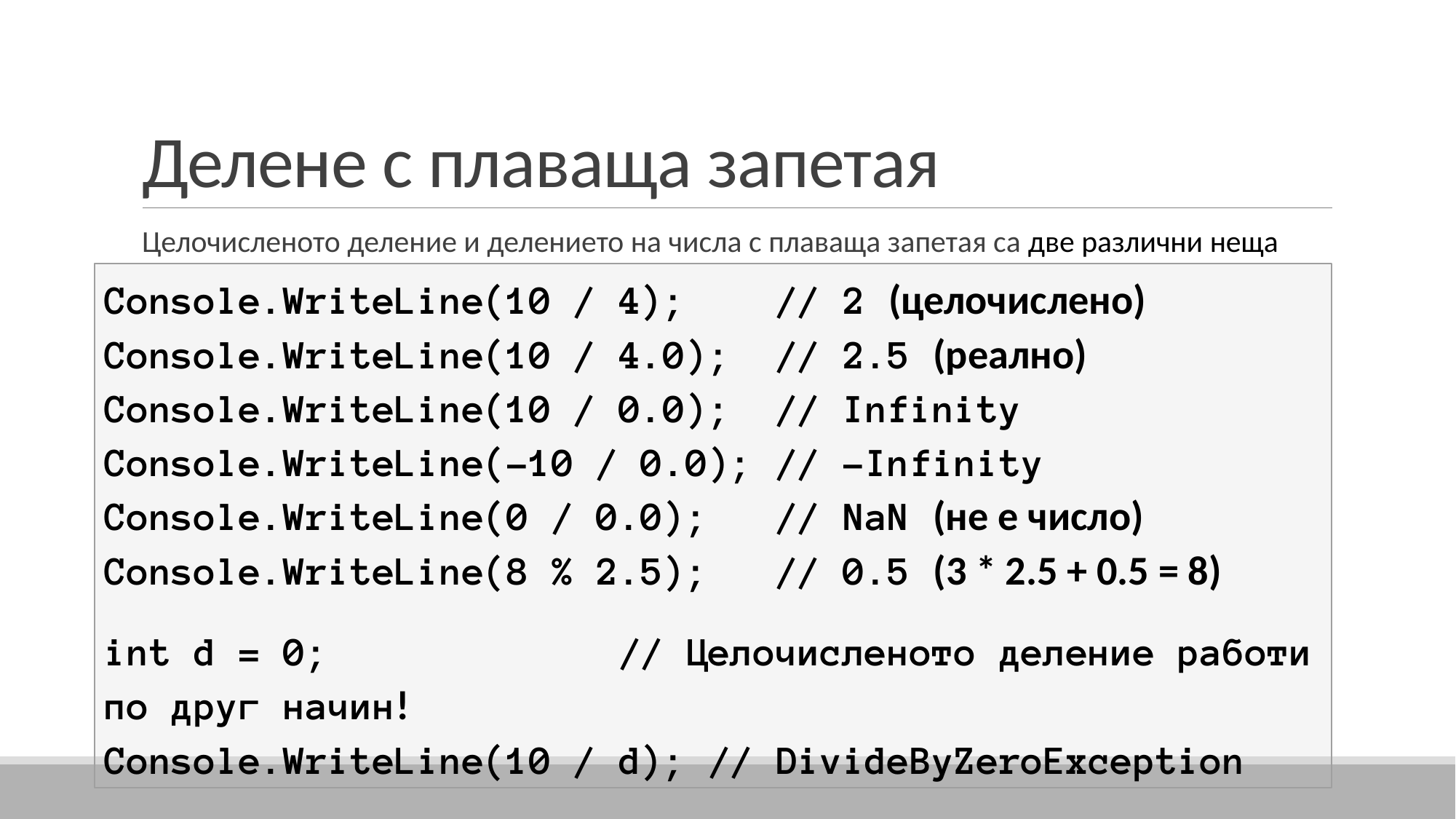

# Делене с плаваща запетая
Целочисленото деление и делението на числа с плаваща запетая са две различни неща

Console.WriteLine(10 / 4);    // 2 (целочислено)
Console.WriteLine(10 / 4.0);  // 2.5 (реално)
Console.WriteLine(10 / 0.0);  // Infinity
Console.WriteLine(-10 / 0.0); // -Infinity
Console.WriteLine(0 / 0.0);   // NaN (не е число)
Console.WriteLine(8 % 2.5);   // 0.5 (3 * 2.5 + 0.5 = 8)
int d = 0;             // Целочисленото деление работи по друг начин!
Console.WriteLine(10 / d); // DivideByZeroException